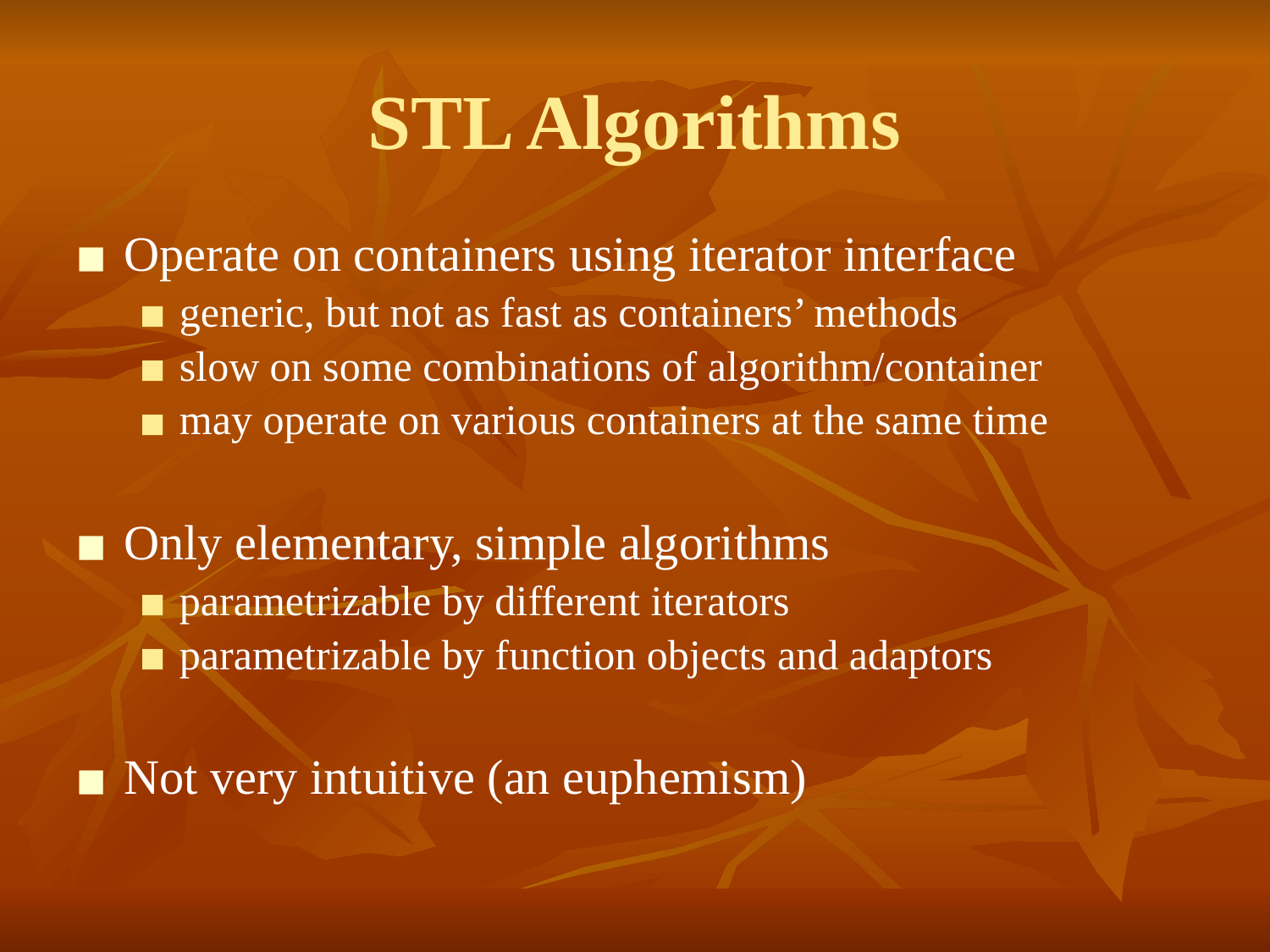

# STL Algorithms
Operate on containers using iterator interface
generic, but not as fast as containers’ methods
slow on some combinations of algorithm/container
may operate on various containers at the same time

Only elementary, simple algorithms
parametrizable by different iterators
parametrizable by function objects and adaptors

Not very intuitive (an euphemism)